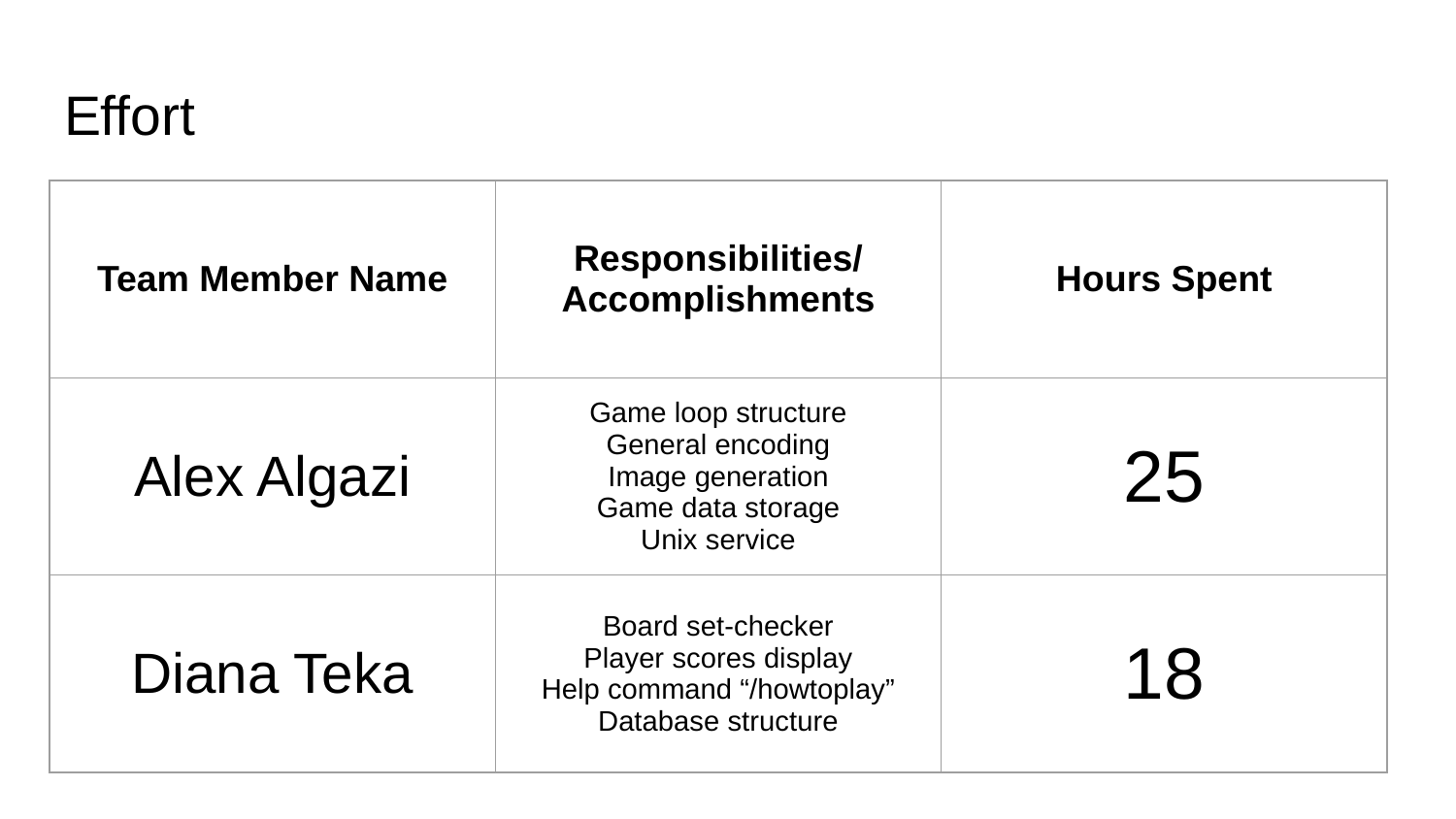

# Effort
| Team Member Name | Responsibilities/ Accomplishments | Hours Spent |
| --- | --- | --- |
| Alex Algazi | Game loop structure General encoding Image generation Game data storage Unix service | 25 |
| Diana Teka | Board set-checker Player scores display Help command “/howtoplay” Database structure | 18 |